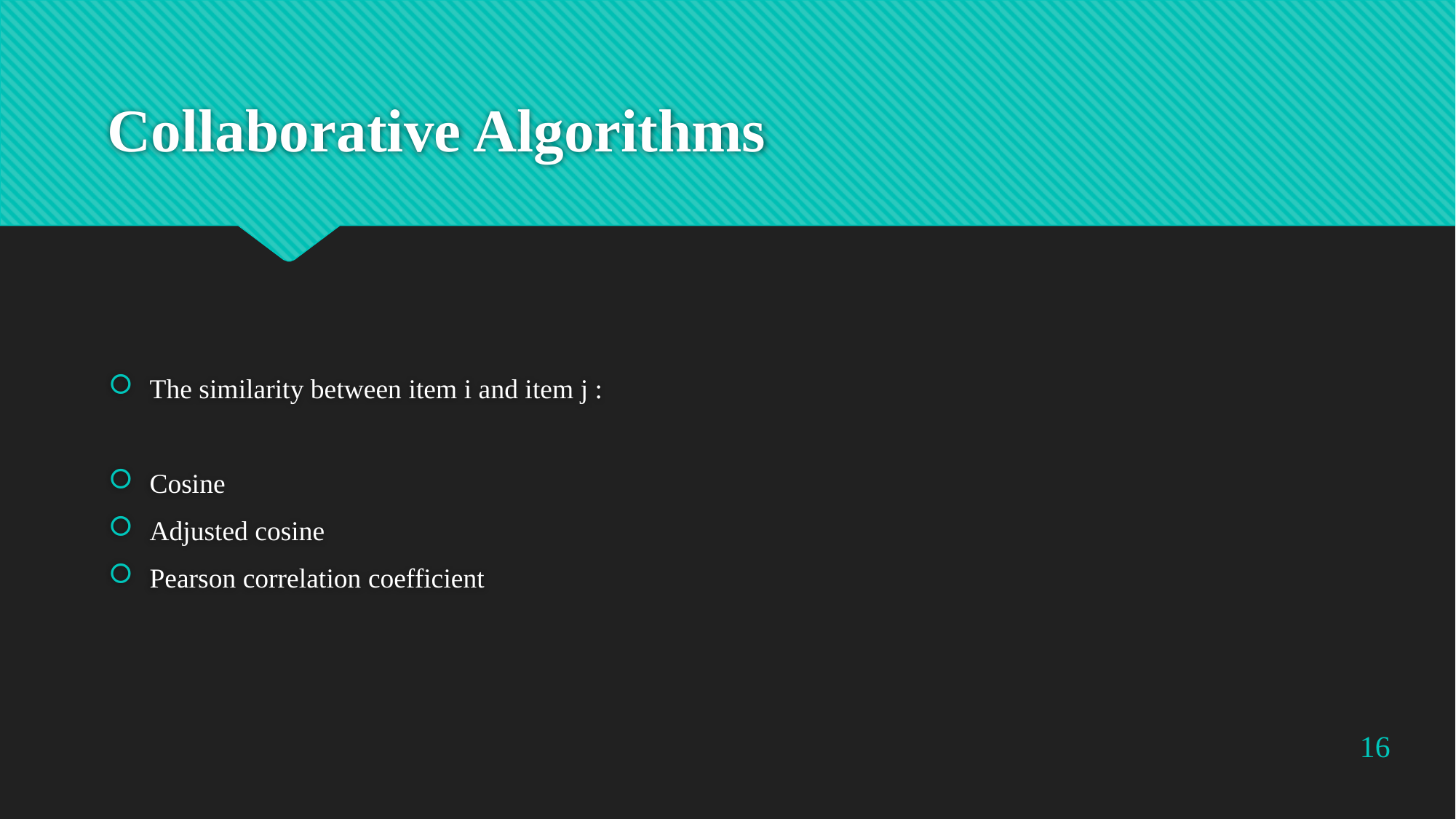

# Collaborative Algorithms
The similarity between item i and item j :

Cosine
Adjusted cosine
Pearson correlation coefficient
16